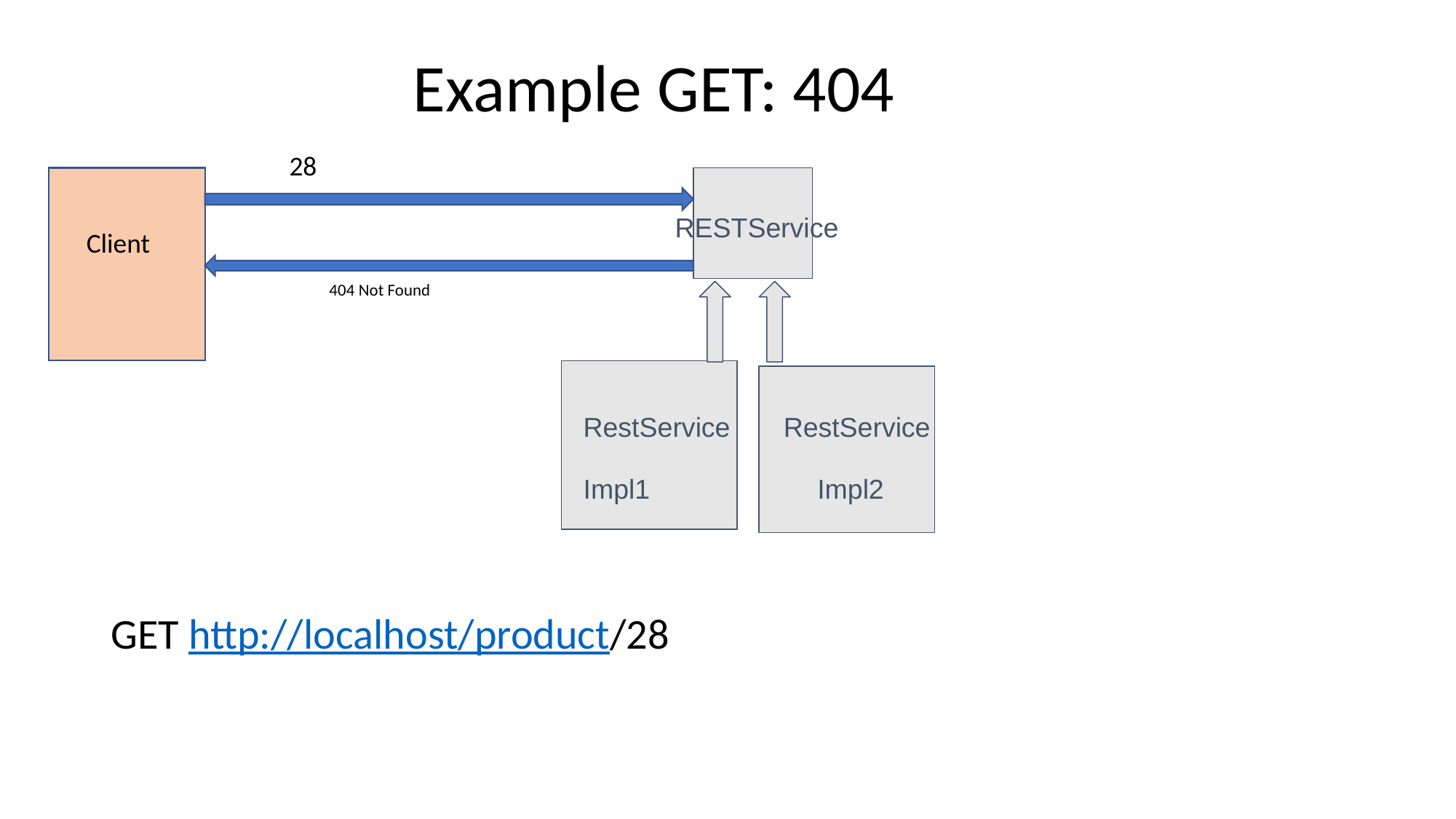

Example GET: 404
#

            RESTService

RestService       RestService
Impl1                      Impl2
28

Client

404 Not Found

GET http://localhost/product/28